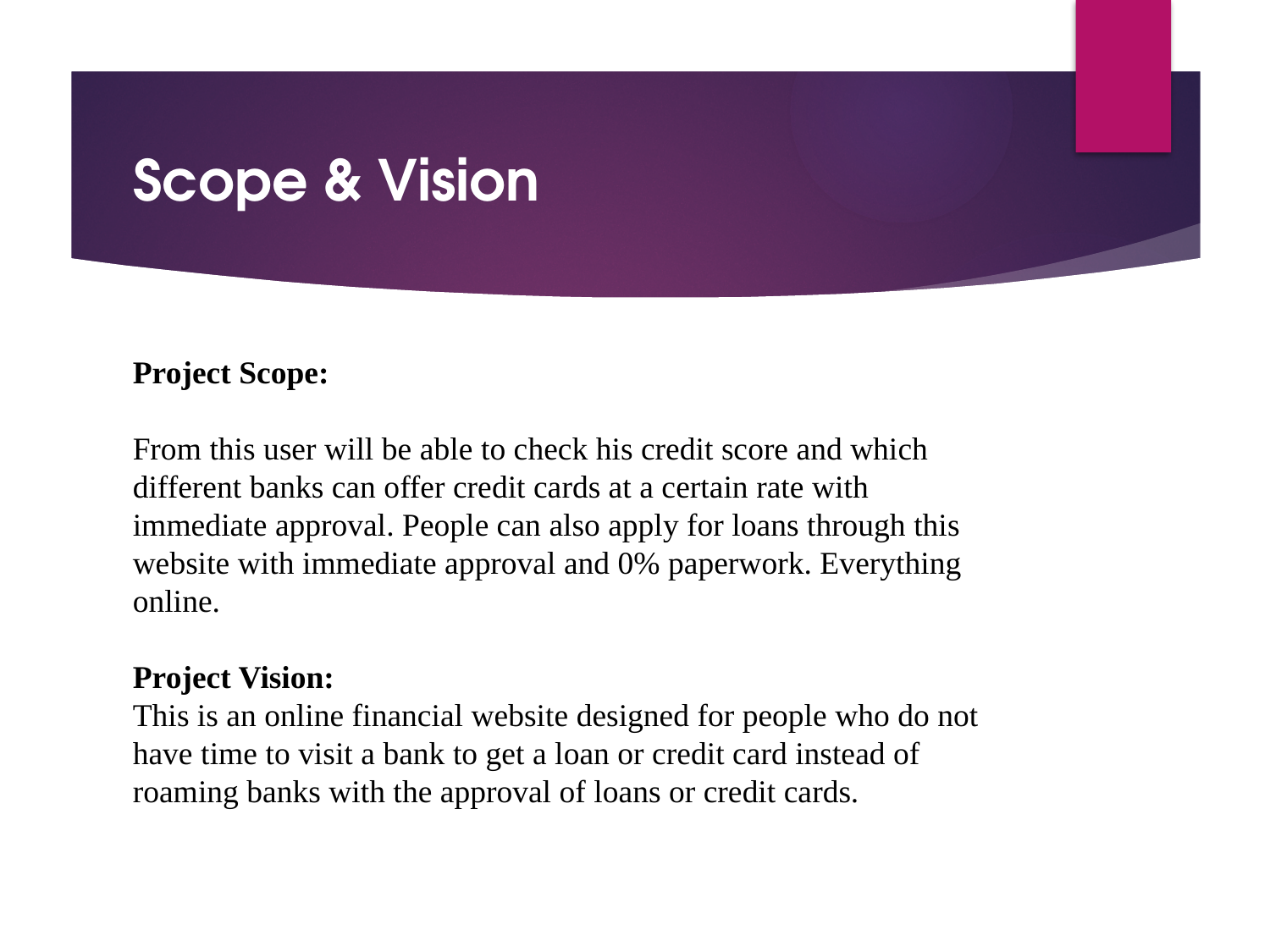

# Scope & Vision
Project Scope:

From this user will be able to check his credit score and which different banks can offer credit cards at a certain rate with immediate approval. People can also apply for loans through this website with immediate approval and 0% paperwork. Everything online.
Project Vision:
This is an online financial website designed for people who do not have time to visit a bank to get a loan or credit card instead of roaming banks with the approval of loans or credit cards.